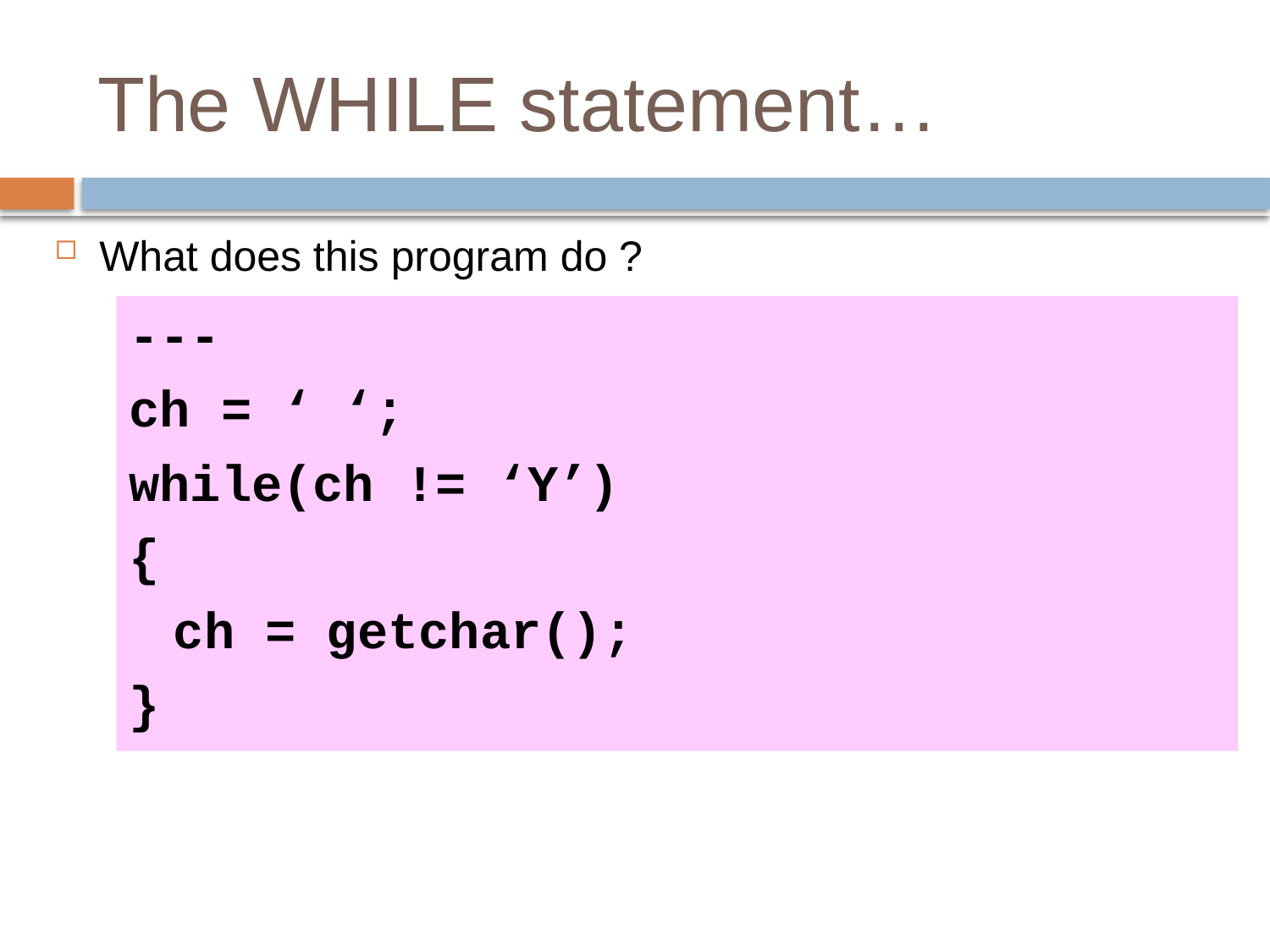

# The WHILE statement…
What does this program do ?
---
ch = ‘ ‘;
while(ch != ‘Y’)
{
	ch = getchar();
}